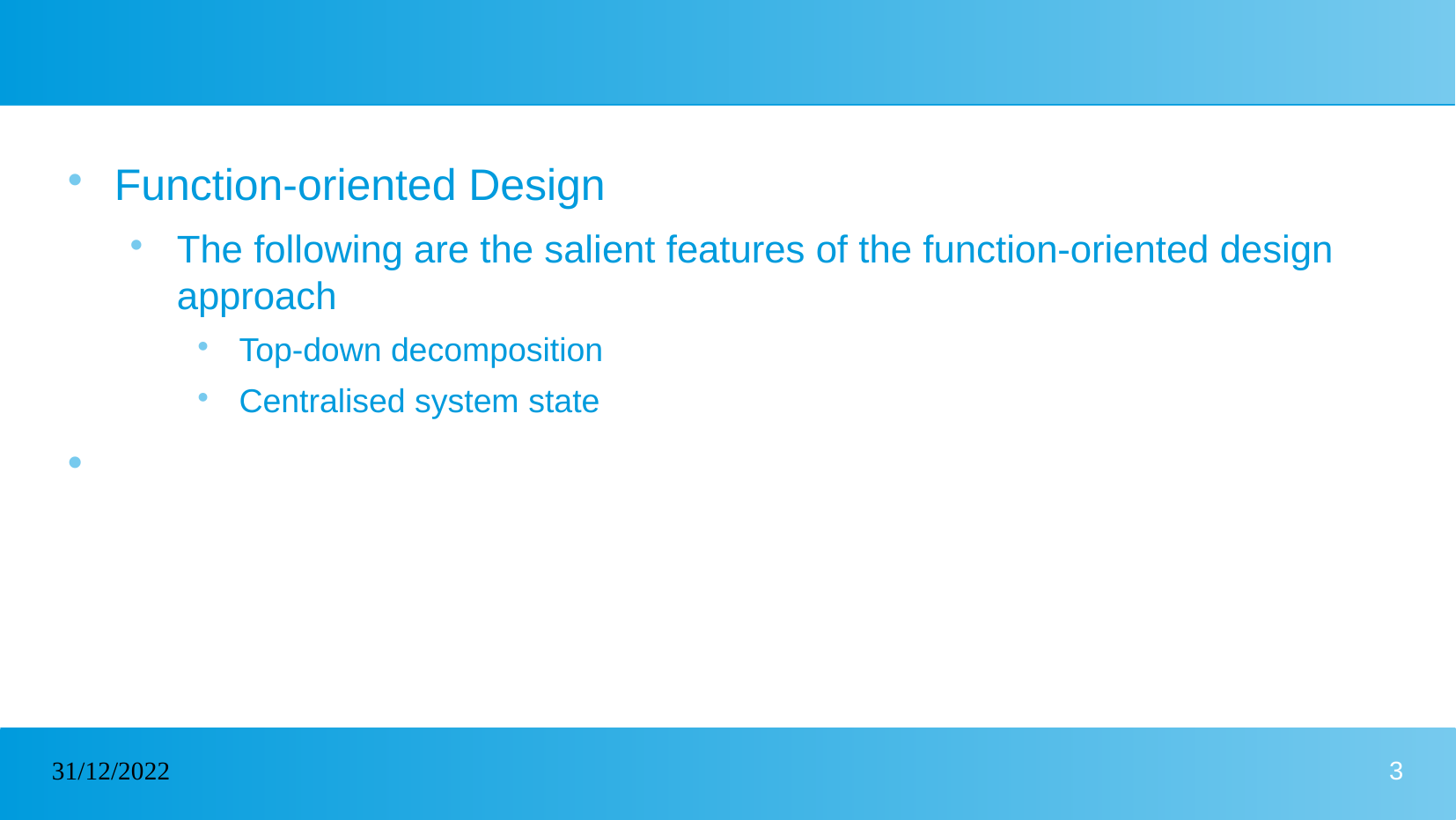

#
Function-oriented Design
The following are the salient features of the function-oriented design approach
Top-down decomposition
Centralised system state

31/12/2022
3